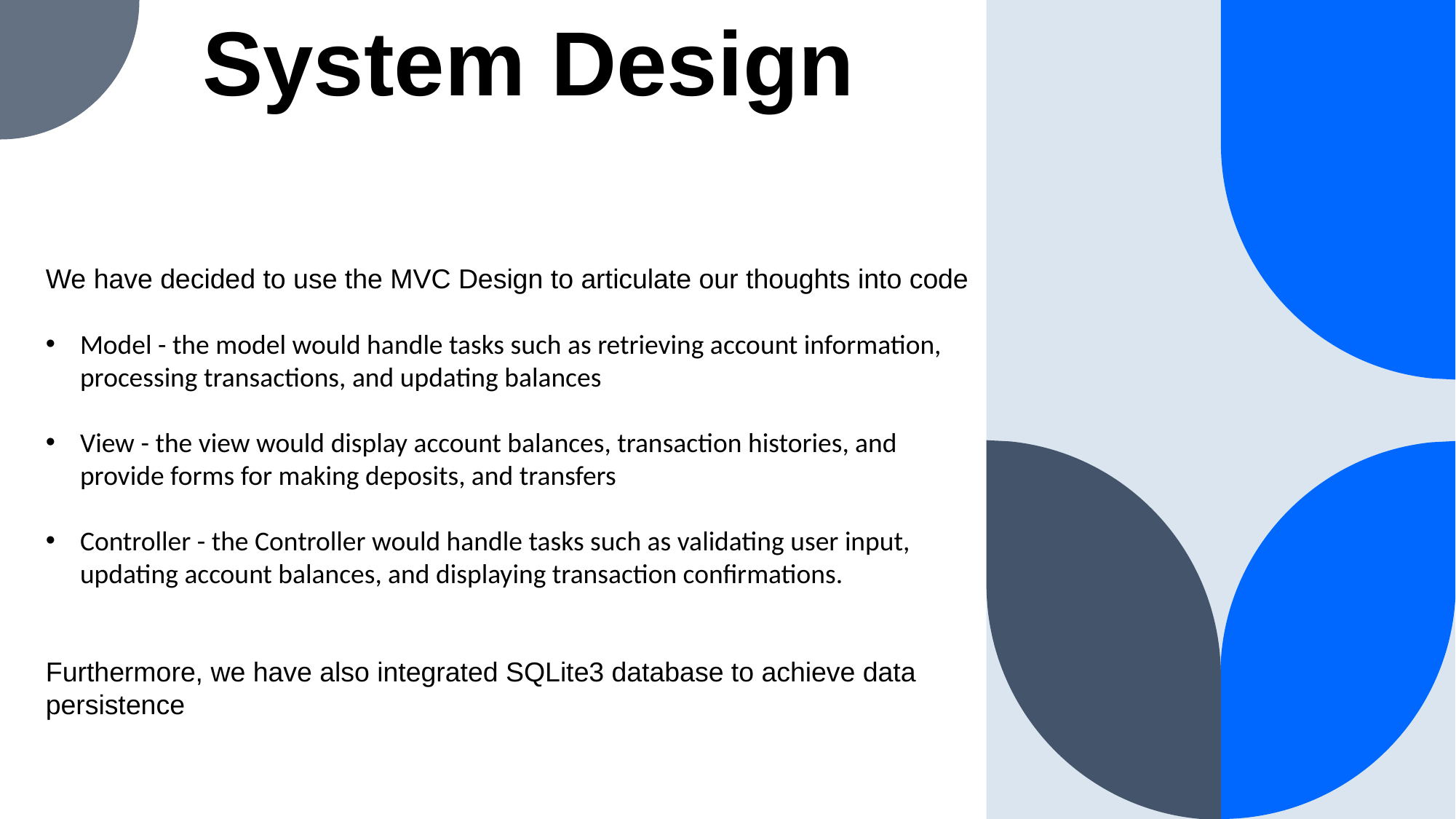

# System Design
We have decided to use the MVC Design to articulate our thoughts into code

Model - the model would handle tasks such as retrieving account information, processing transactions, and updating balances

View - the view would display account balances, transaction histories, and provide forms for making deposits, and transfers

Controller - the Controller would handle tasks such as validating user input, updating account balances, and displaying transaction confirmations.

Furthermore, we have also integrated SQLite3 database to achieve data persistence